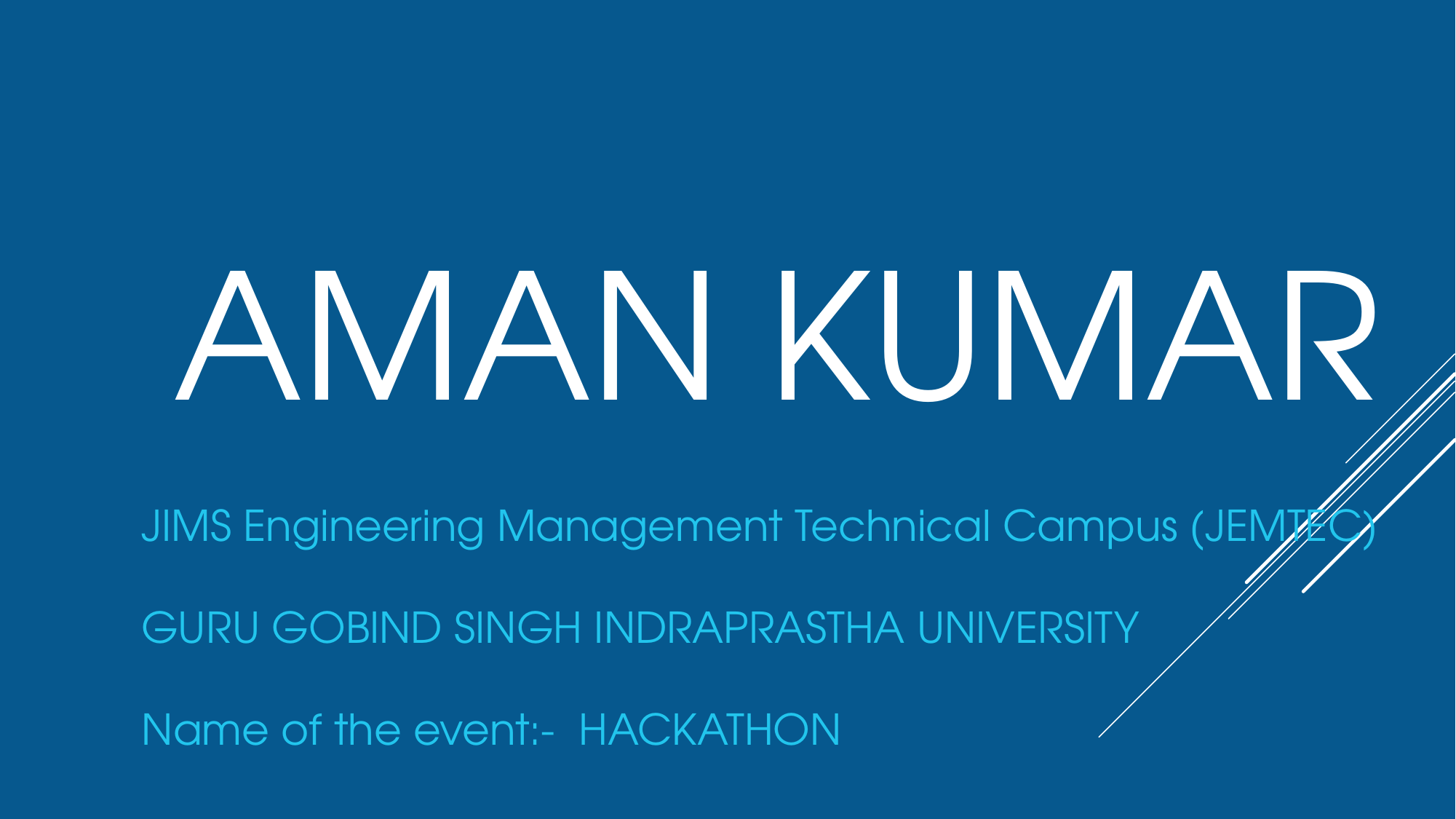

AMAN KUMAR

JIMS Engineering Management Technical Campus (JEMTEC)

GURU GOBIND SINGH INDRAPRASTHA UNIVERSITY

Name of the event:-  HACKATHON